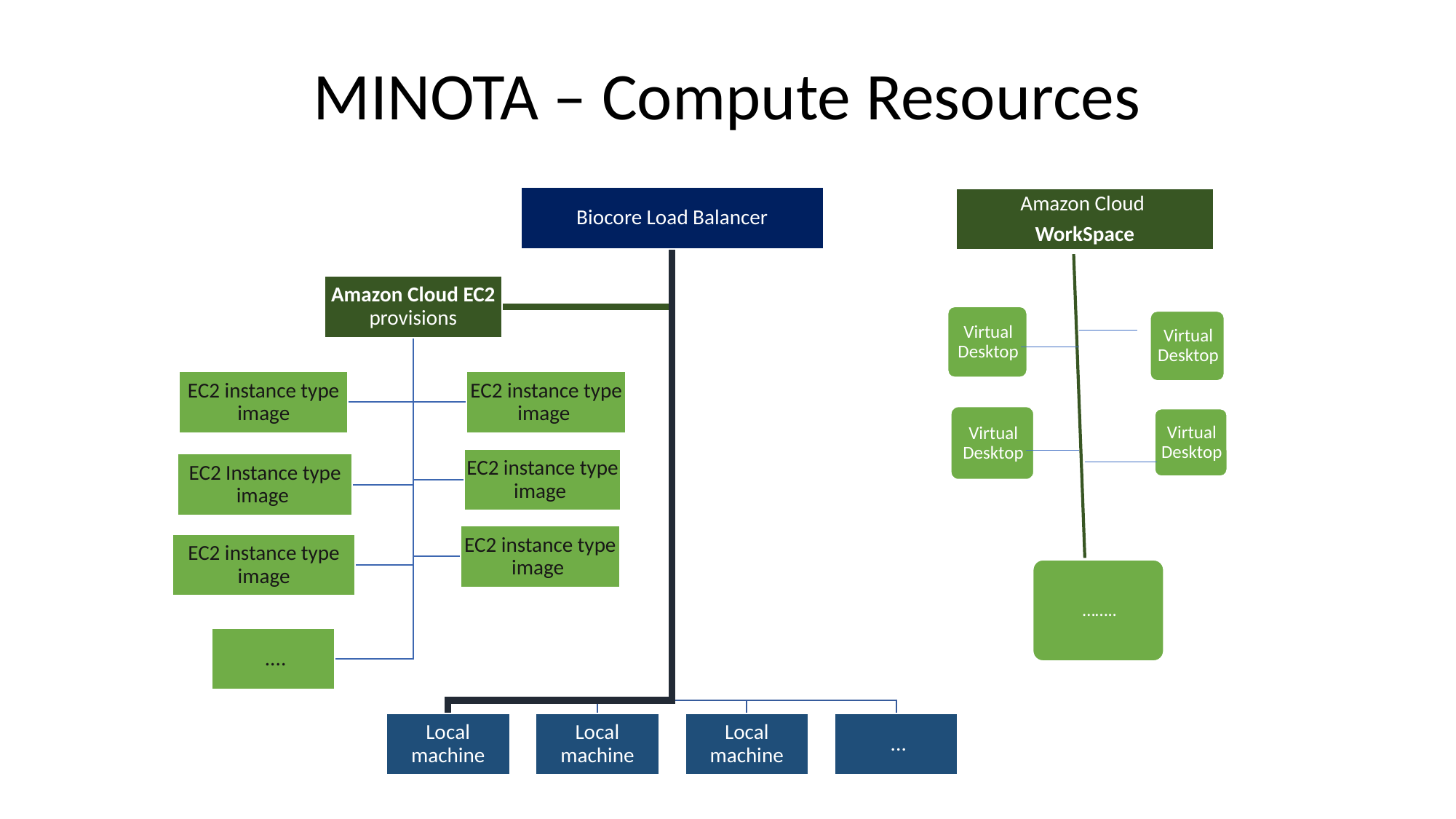

# MINOTA – Compute Resources
Biocore Load Balancer
Local machine
Local machine
Local machine
 ...
Amazon Cloud EC2 provisions
EC2 instance type image
EC2 instance type image
EC2 Instance type image
EC2 instance type image
EC2 instance type image
EC2 instance type image
 ....
Amazon Cloud
WorkSpace
Virtual Desktop
Virtual Desktop
Virtual Desktop
Virtual Desktop
……..